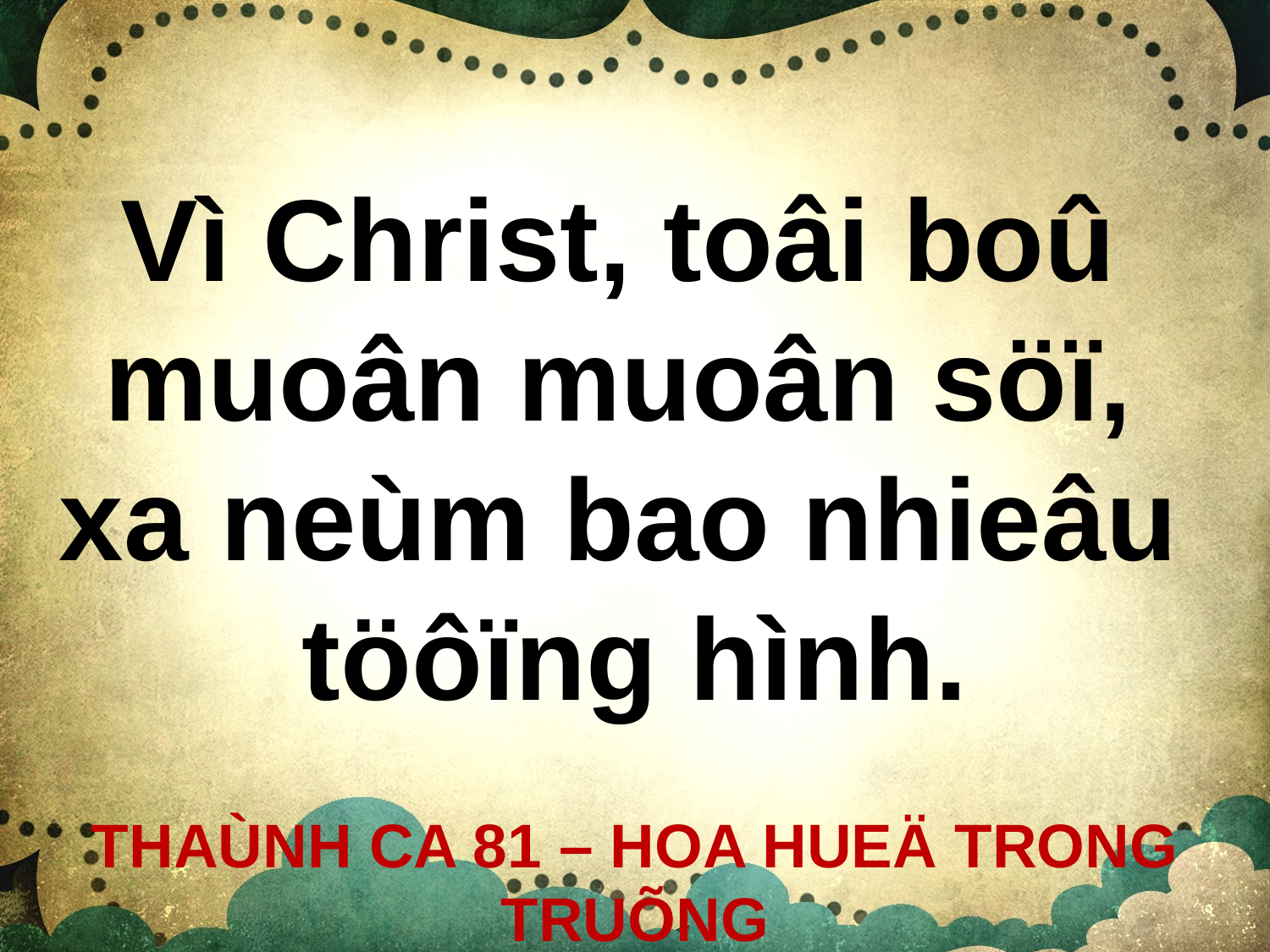

Vì Christ, toâi boû
muoân muoân söï,
xa neùm bao nhieâu
töôïng hình.
THAÙNH CA 81 – HOA HUEÄ TRONG TRUÕNG